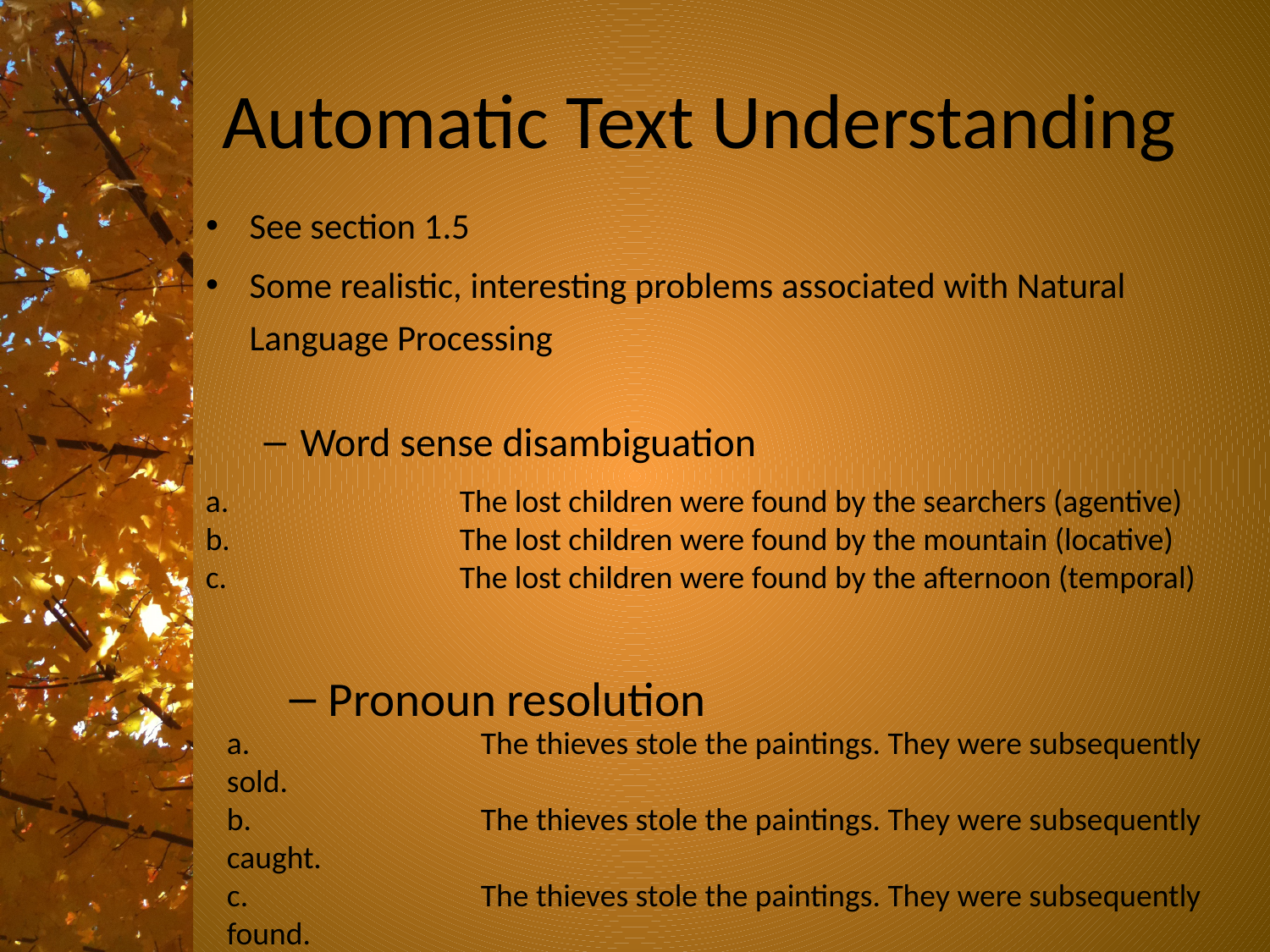

# Automatic Text Understanding
See section 1.5
Some realistic, interesting problems associated with Natural Language Processing

Word sense disambiguation

a.		The lost children were found by the searchers (agentive)
b.		The lost children were found by the mountain (locative)
c.		The lost children were found by the afternoon (temporal)

Pronoun resolution

a.		The thieves stole the paintings. They were subsequently sold.
b.		The thieves stole the paintings. They were subsequently caught.
c.		The thieves stole the paintings. They were subsequently found.